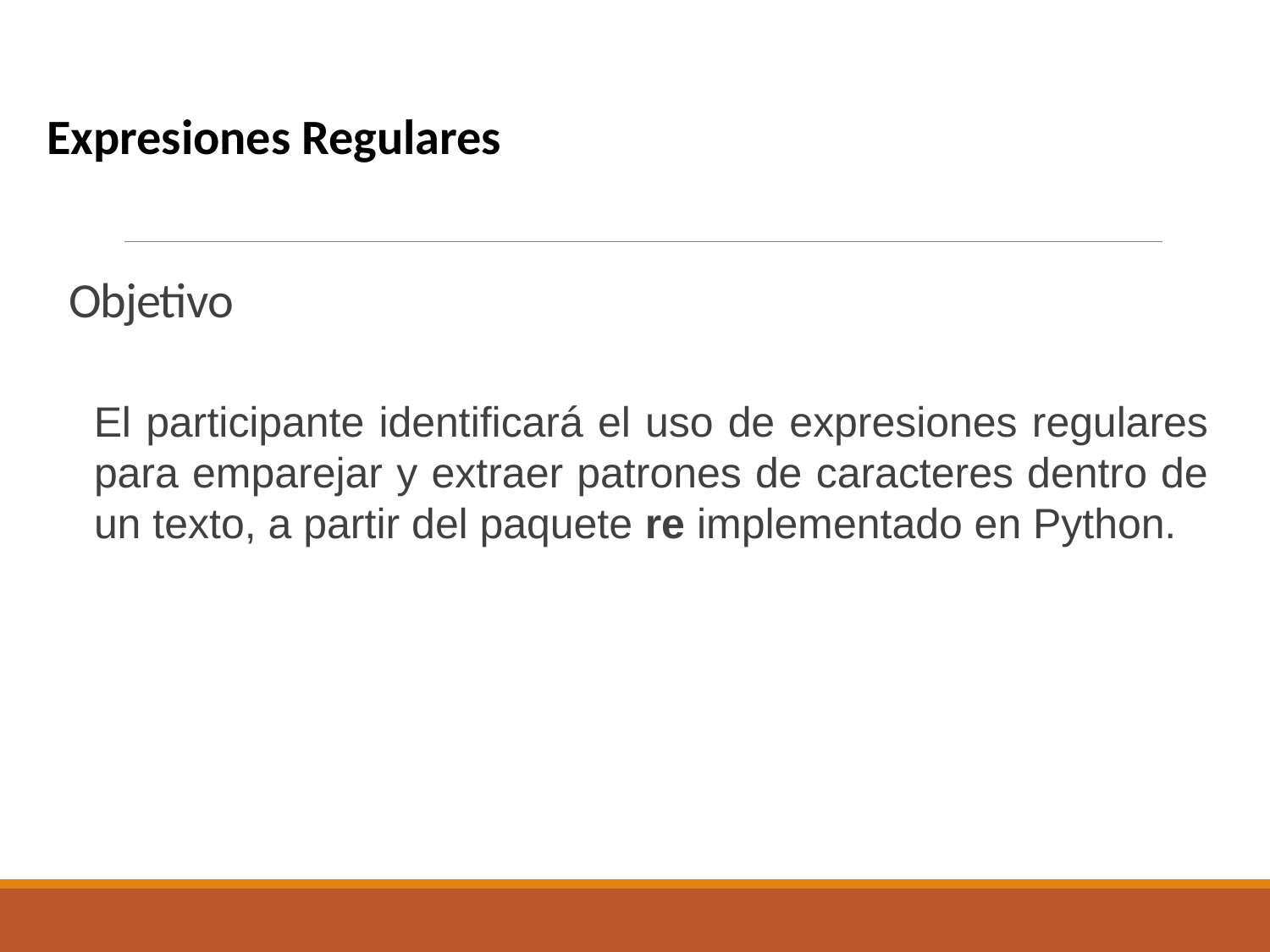

Expresiones Regulares
# Objetivo
El participante identificará el uso de expresiones regulares para emparejar y extraer patrones de caracteres dentro de un texto, a partir del paquete re implementado en Python.